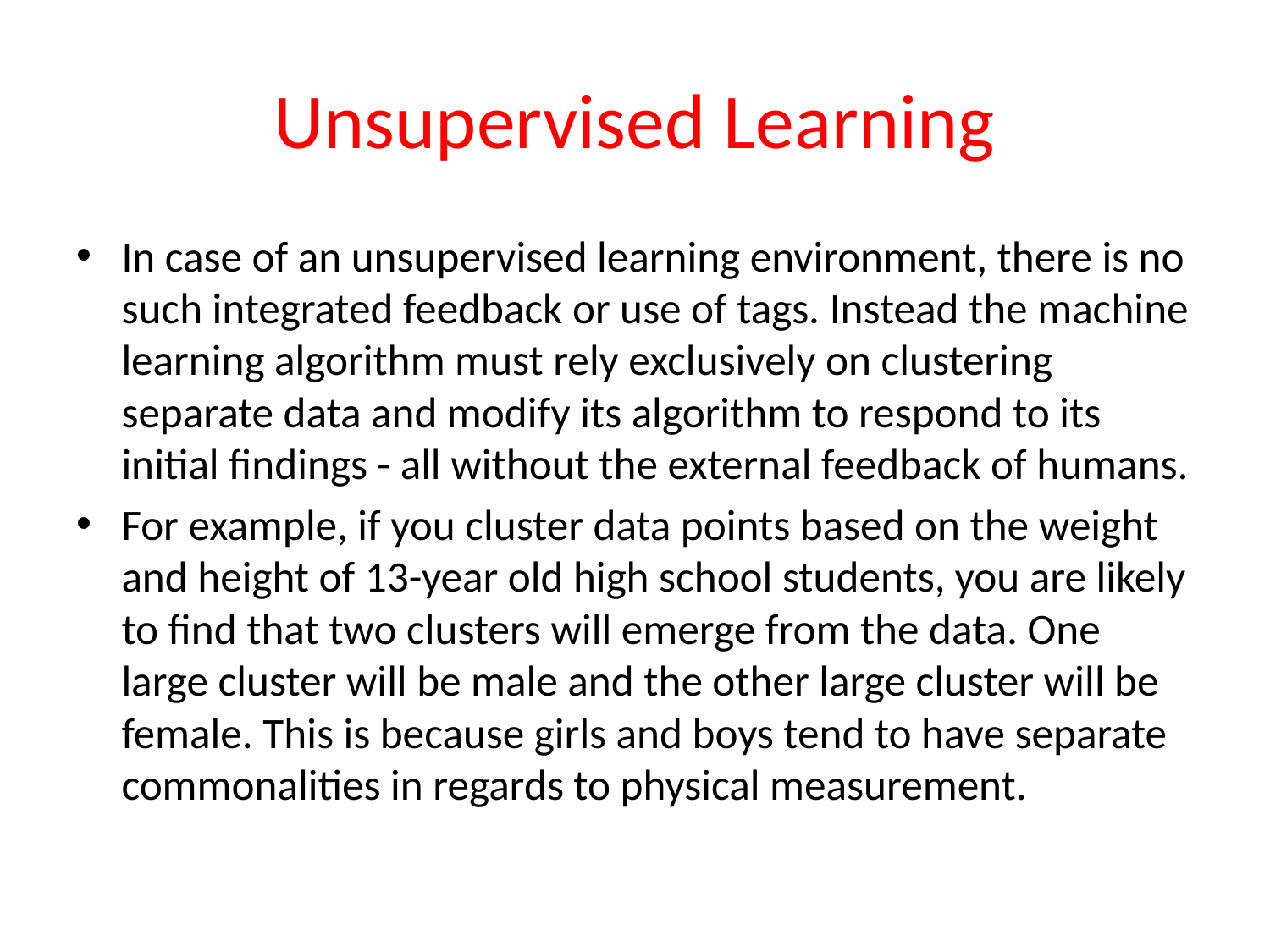

# Unsupervised Learning
In case of an unsupervised learning environment, there is no such integrated feedback or use of tags. Instead the machine learning algorithm must rely exclusively on clustering separate data and modify its algorithm to respond to its initial findings - all without the external feedback of humans.
For example, if you cluster data points based on the weight and height of 13-year old high school students, you are likely to find that two clusters will emerge from the data. One large cluster will be male and the other large cluster will be female. This is because girls and boys tend to have separate commonalities in regards to physical measurement.